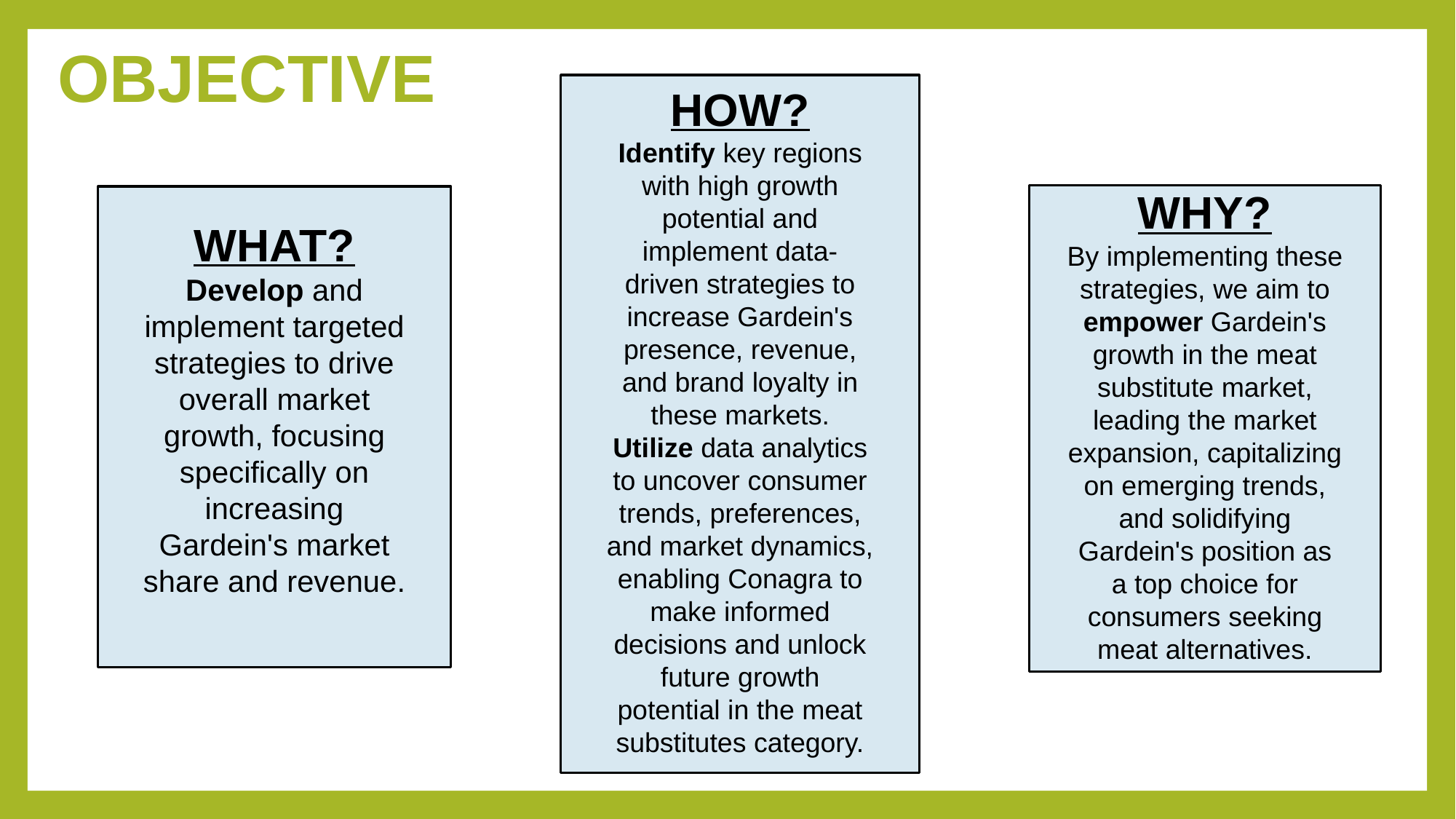

# OBJECTIVE

HOW?
Identify key regions with high growth potential and implement data-driven strategies to increase Gardein's presence, revenue, and brand loyalty in these markets.
Utilize data analytics to uncover consumer trends, preferences, and market dynamics, enabling Conagra to make informed decisions and unlock future growth potential in the meat substitutes category.

WHY?
By implementing these strategies, we aim to empower Gardein's growth in the meat substitute market, leading the market expansion, capitalizing on emerging trends, and solidifying Gardein's position as a top choice for consumers seeking meat alternatives.

WHAT?
Develop and implement targeted strategies to drive overall market growth, focusing specifically on increasing Gardein's market share and revenue.